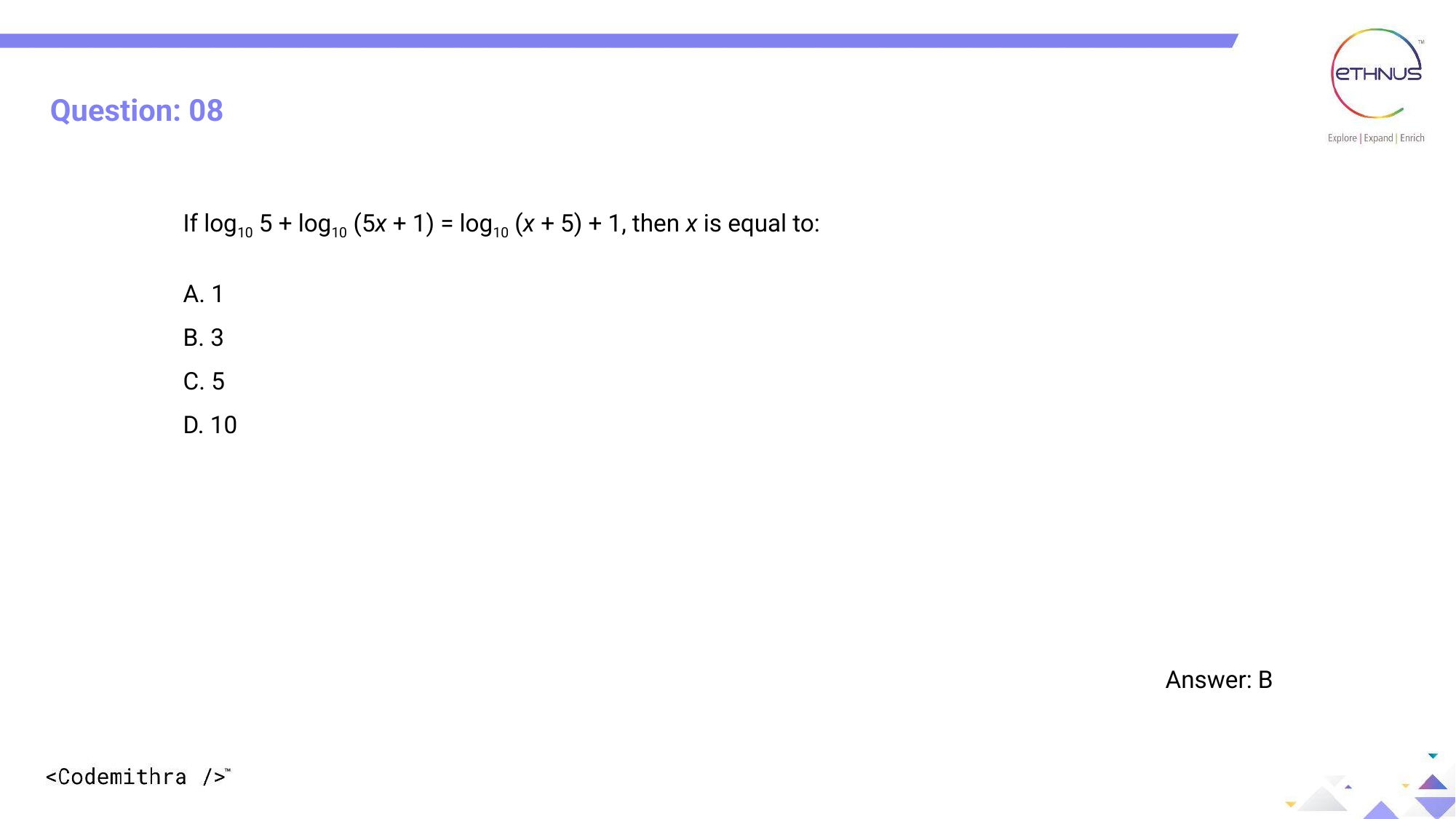

Question: 08
Question: 08
If log10 5 + log10 (5x + 1) = log10 (x + 5) + 1, then x is equal to:

A. 1
B. 3
C. 5
D. 10

																		Answer: B